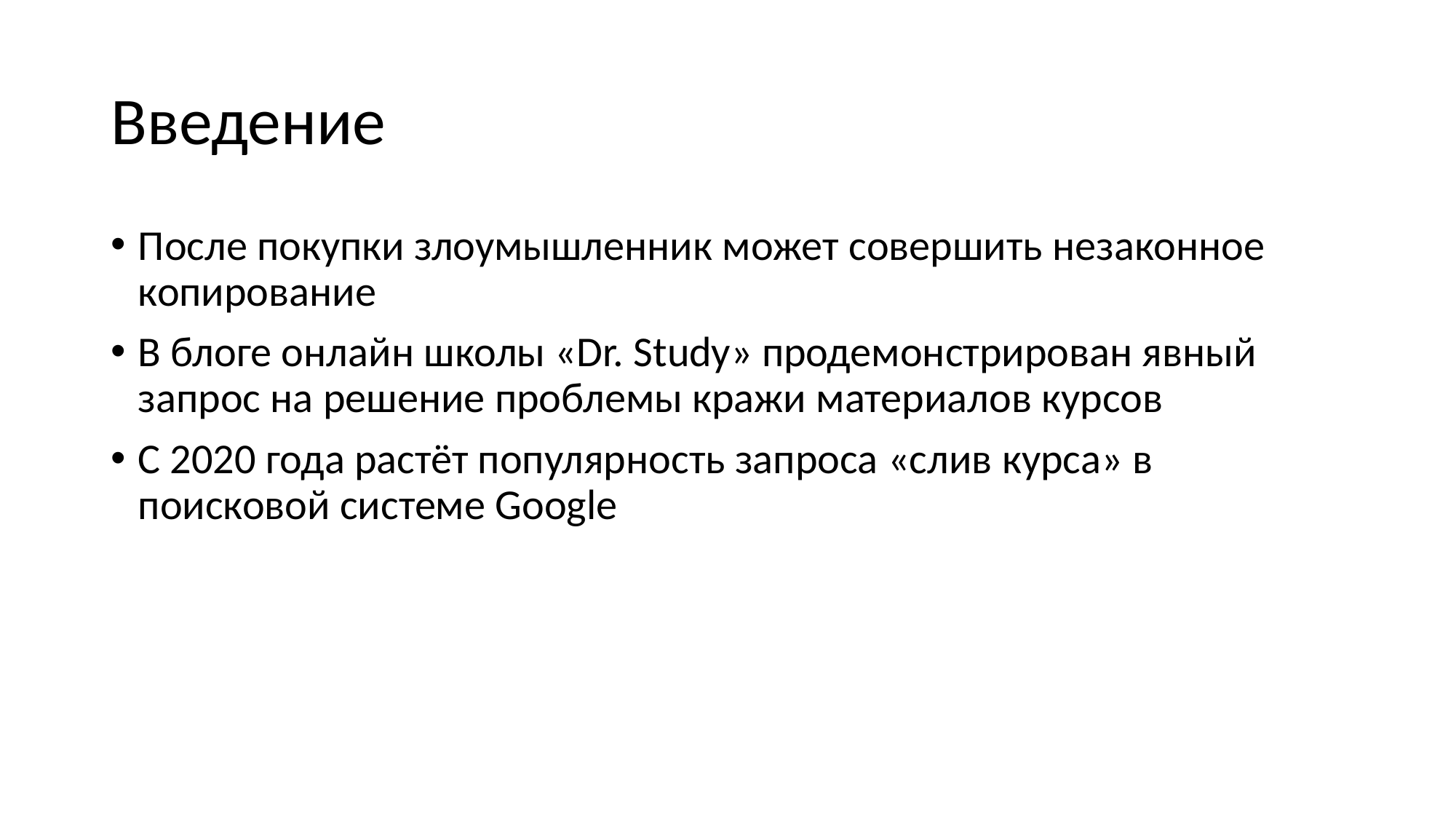

# Введение
После покупки злоумышленник может совершить незаконное копирование
В блоге онлайн школы «Dr. Study» продемонстрирован явный запрос на решение проблемы кражи материалов курсов
С 2020 года растёт популярность запроса «слив курса» в поисковой системе Google